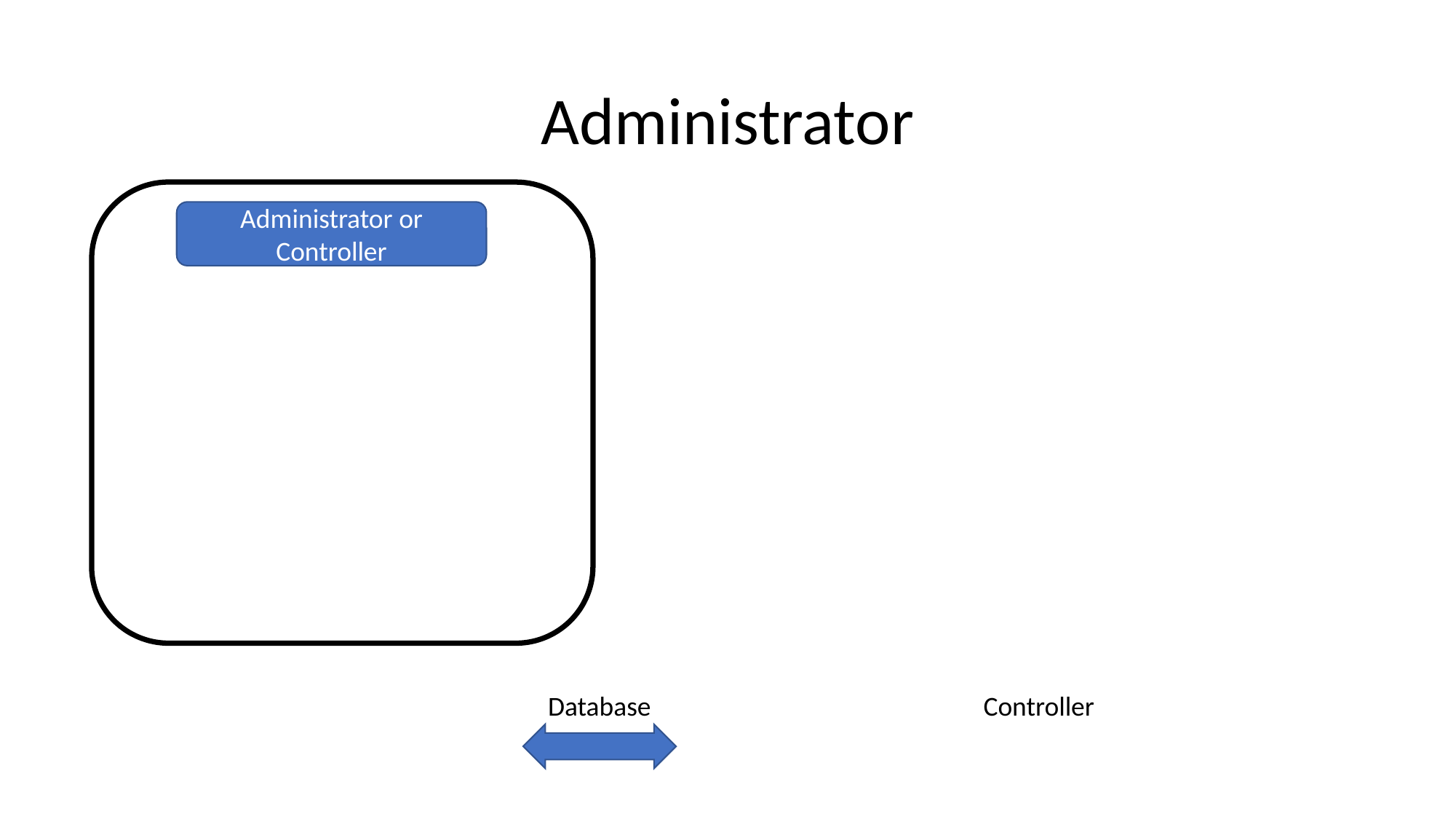

# Administrator

Administrator or Controller
Database
Controller